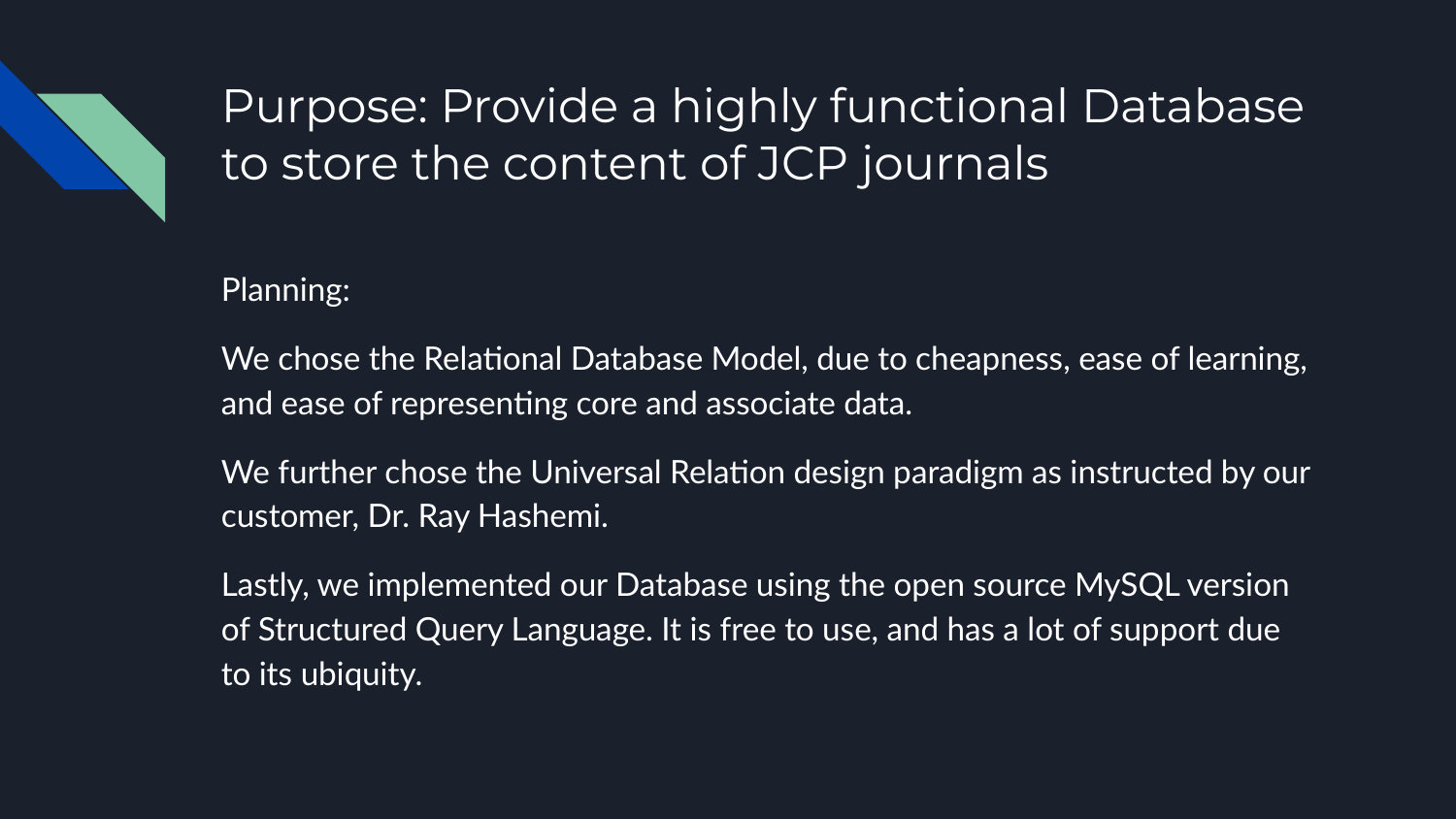

# Purpose: Provide a highly functional Database
to store the content of JCP journals
Planning:
We chose the Relational Database Model, due to cheapness, ease of learning, and ease of representing core and associate data.
We further chose the Universal Relation design paradigm as instructed by our customer, Dr. Ray Hashemi.
Lastly, we implemented our Database using the open source MySQL version of Structured Query Language. It is free to use, and has a lot of support due to its ubiquity.